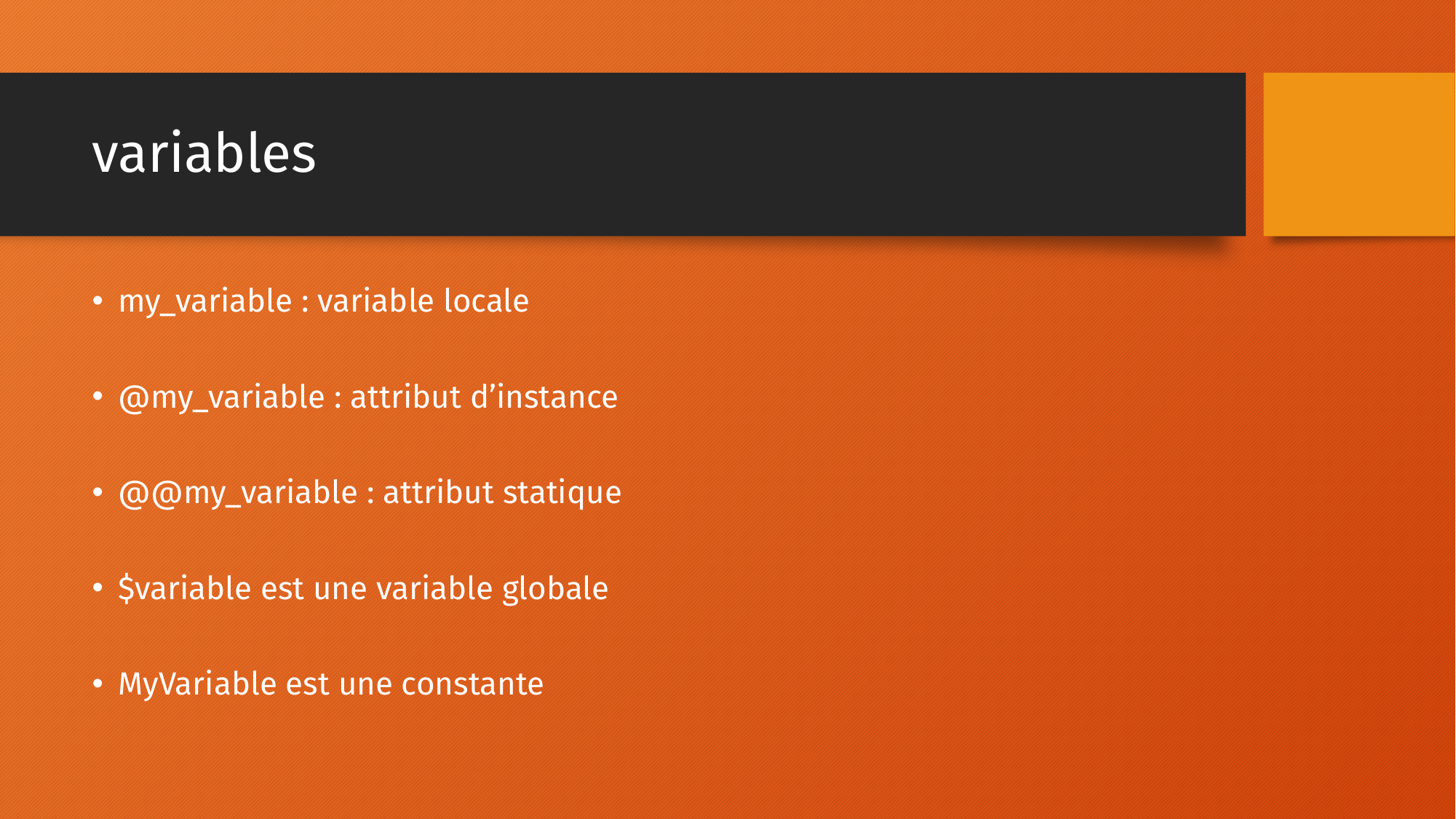

# variables
my_variable : variable locale

@my_variable : attribut d’instance

@@my_variable : attribut statique

$variable est une variable globale

MyVariable est une constante